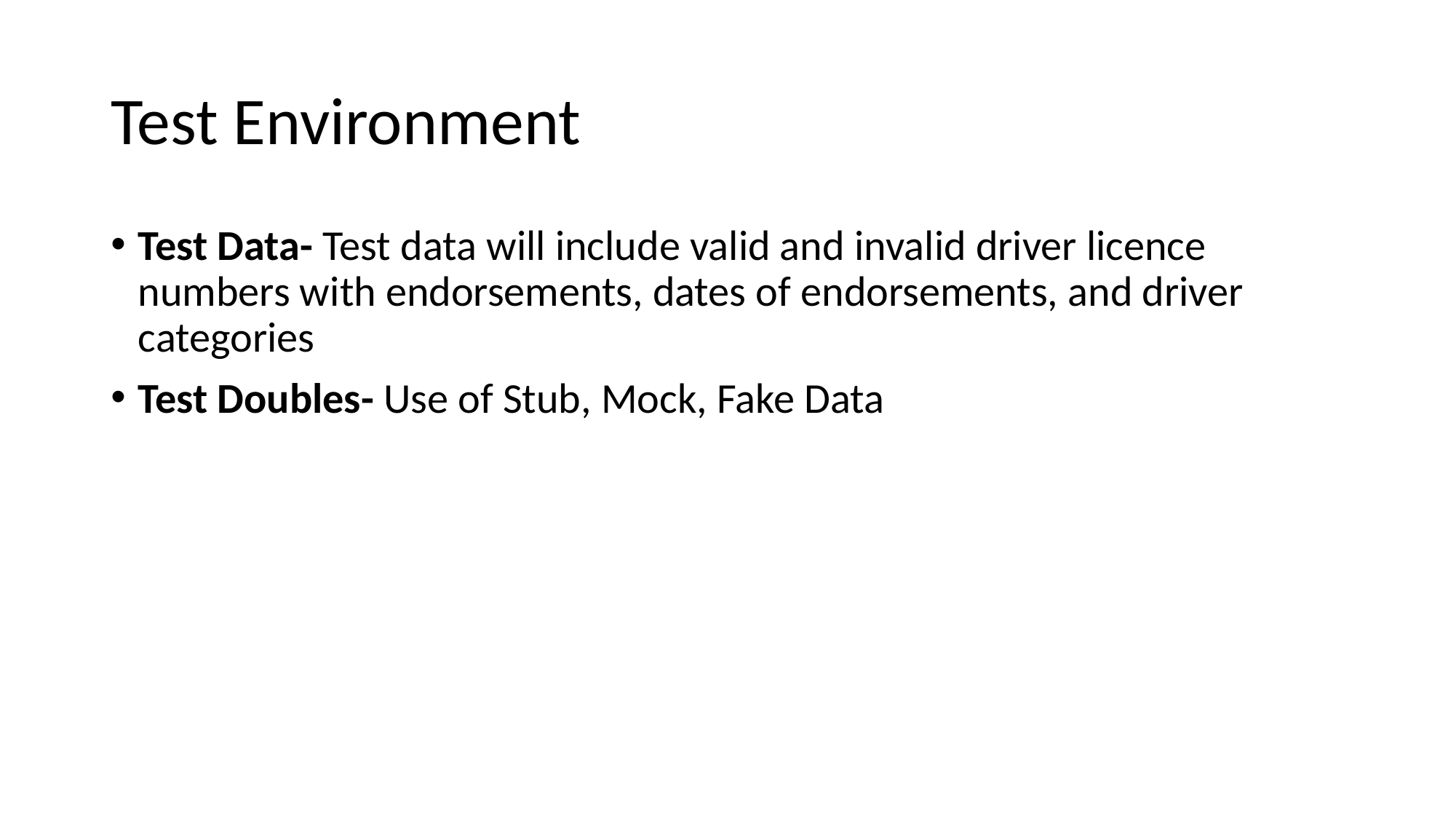

# Test Environment
Test Data- Test data will include valid and invalid driver licence numbers with endorsements, dates of endorsements, and driver categories
Test Doubles- Use of Stub, Mock, Fake Data